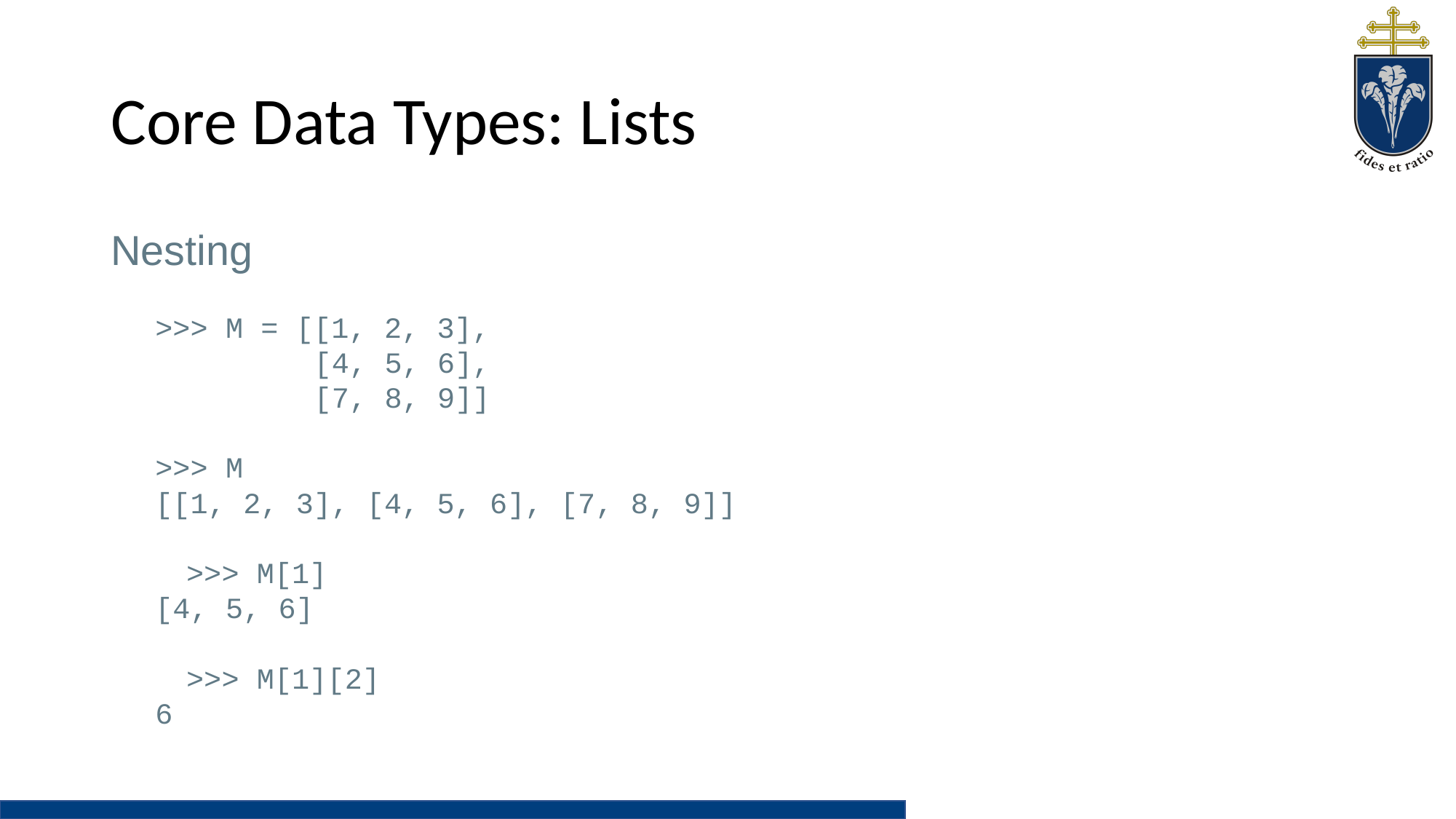

# Core Data Types: Lists
Nesting

>>> M = [[1, 2, 3],
         [4, 5, 6],
         [7, 8, 9]]

>>> M
[[1, 2, 3], [4, 5, 6], [7, 8, 9]]

	>>> M[1]
[4, 5, 6]

	>>> M[1][2]
6